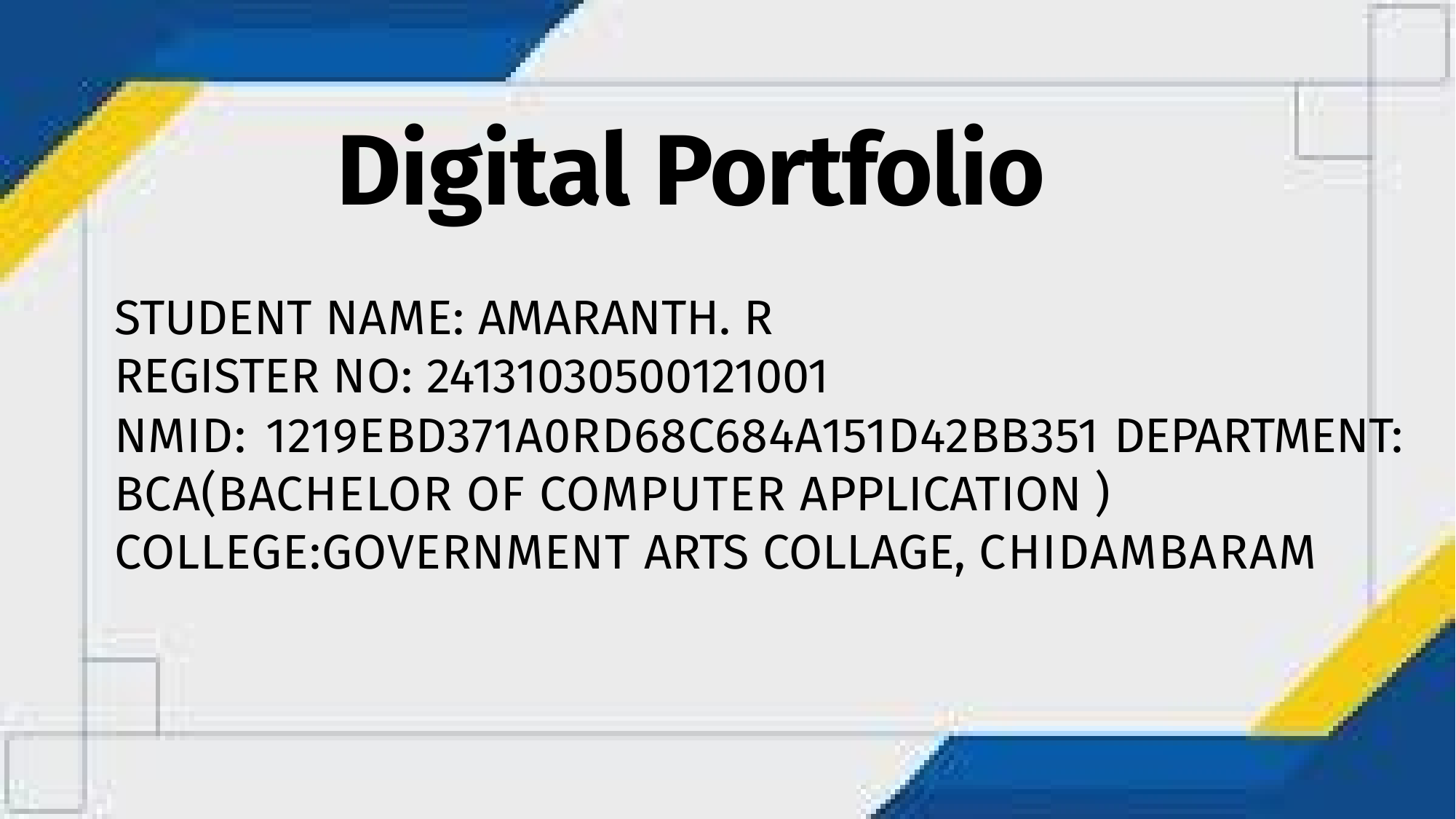

# Digital Portfolio
STUDENT NAME: AMARANTH. R REGISTER NO: 24131030500121001
NMID: 1219EBD371A0RD68C684A151D42BB351 DEPARTMENT: BCA(BACHELOR OF COMPUTER APPLICATION ) COLLEGE:GOVERNMENT ARTS COLLAGE, CHIDAMBARAM